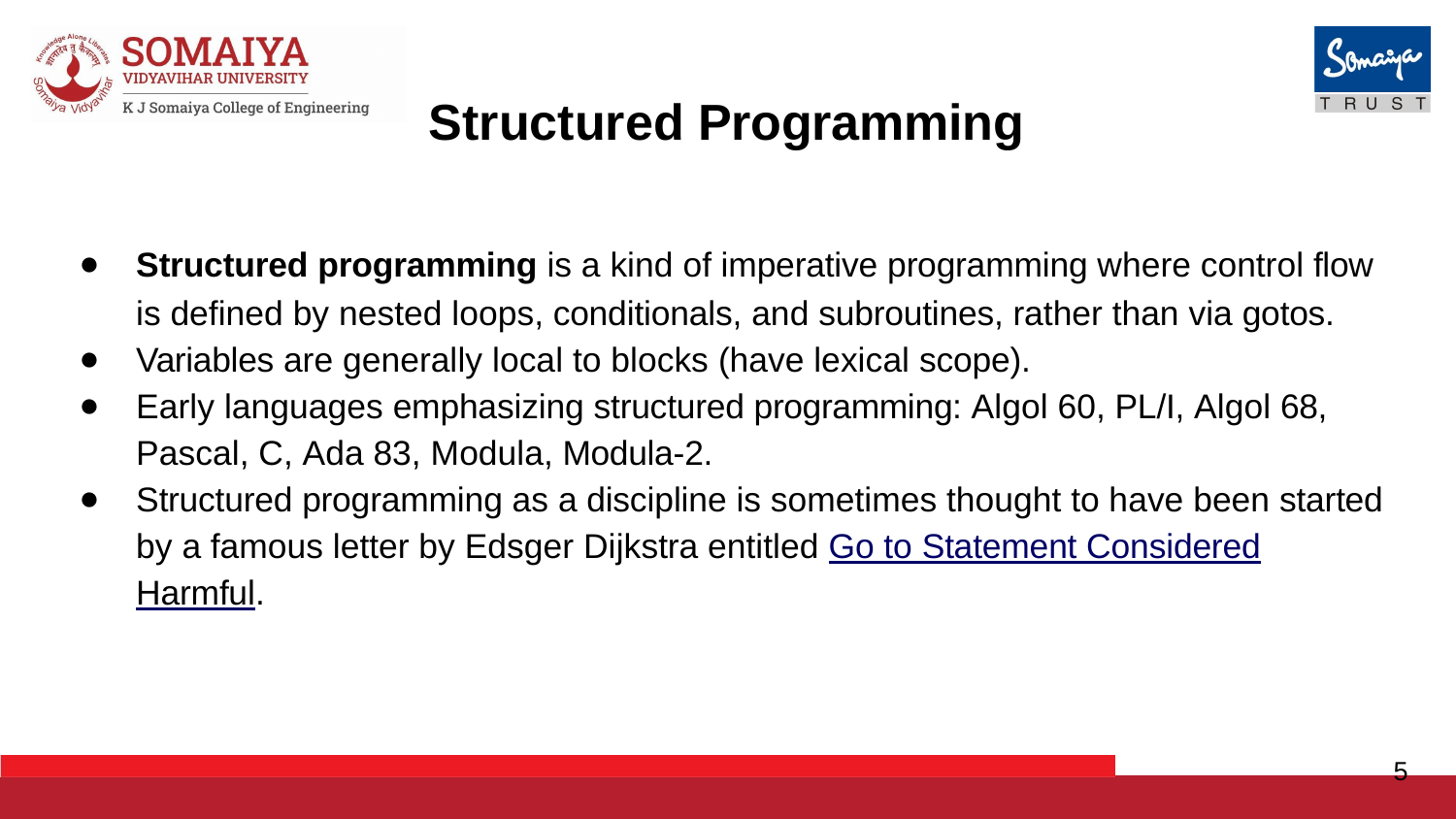

# Structured Programming
Structured programming is a kind of imperative programming where control flow is defined by nested loops, conditionals, and subroutines, rather than via gotos.
Variables are generally local to blocks (have lexical scope).
Early languages emphasizing structured programming: Algol 60, PL/I, Algol 68, Pascal, C, Ada 83, Modula, Modula-2.
Structured programming as a discipline is sometimes thought to have been started by a famous letter by Edsger Dijkstra entitled Go to Statement Considered Harmful.
5